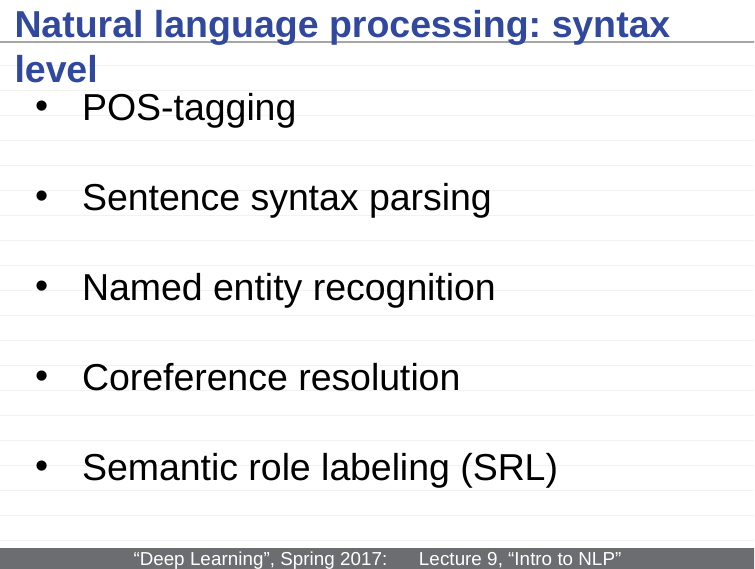

# Natural language processing: syntax level
POS-tagging
Sentence syntax parsing
Named entity recognition
Coreference resolution
Semantic role labeling (SRL)